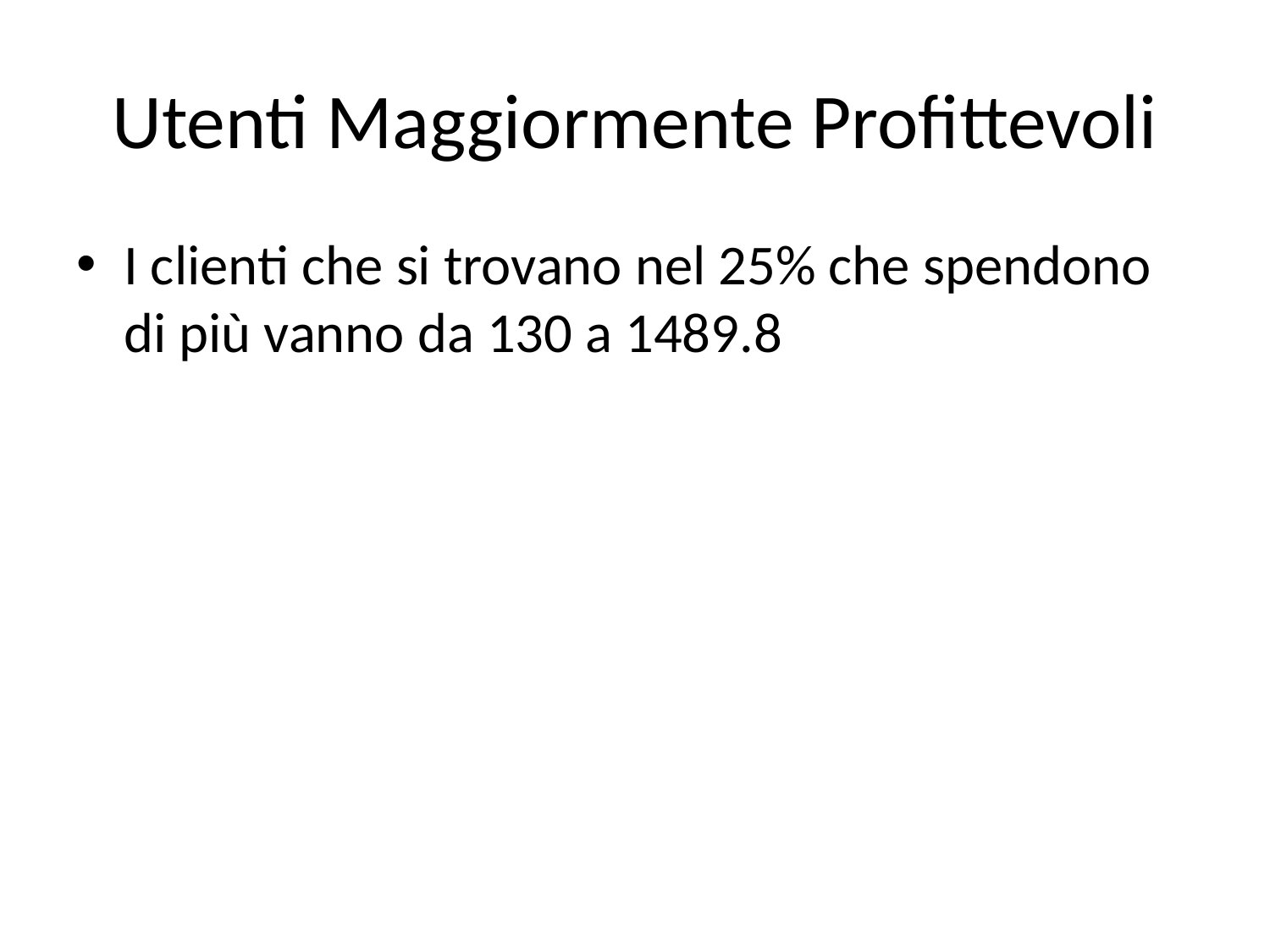

# Utenti Maggiormente Profittevoli
I clienti che si trovano nel 25% che spendono di più vanno da 130 a 1489.8